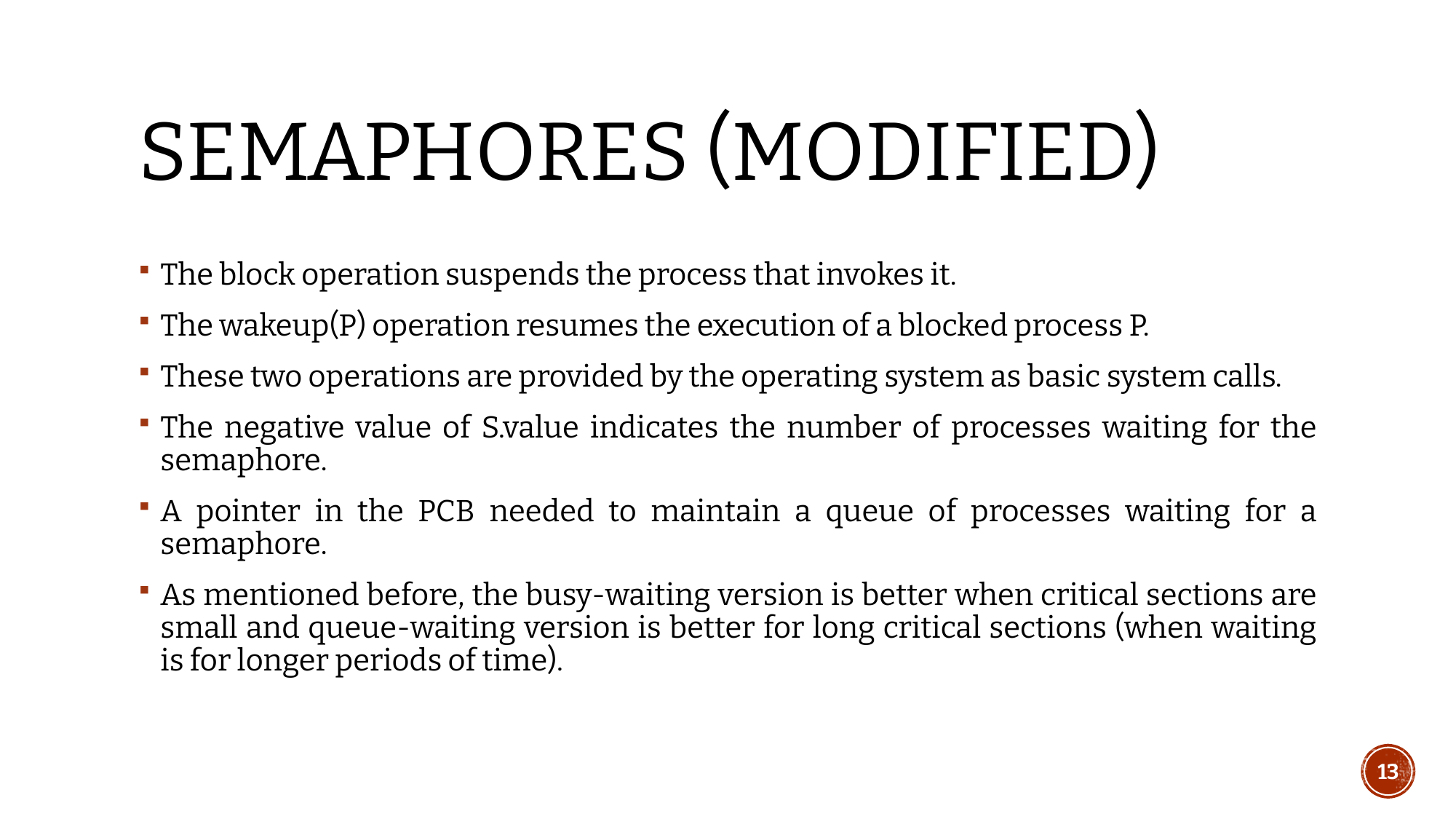

# Semaphores (modified)
The block operation suspends the process that invokes it.
The wakeup(P) operation resumes the execution of a blocked process P.
These two operations are provided by the operating system as basic system calls.
The negative value of S.value indicates the number of processes waiting for the semaphore.
A pointer in the PCB needed to maintain a queue of processes waiting for a semaphore.
As mentioned before, the busy-waiting version is better when critical sections are small and queue-waiting version is better for long critical sections (when waiting is for longer periods of time).
13